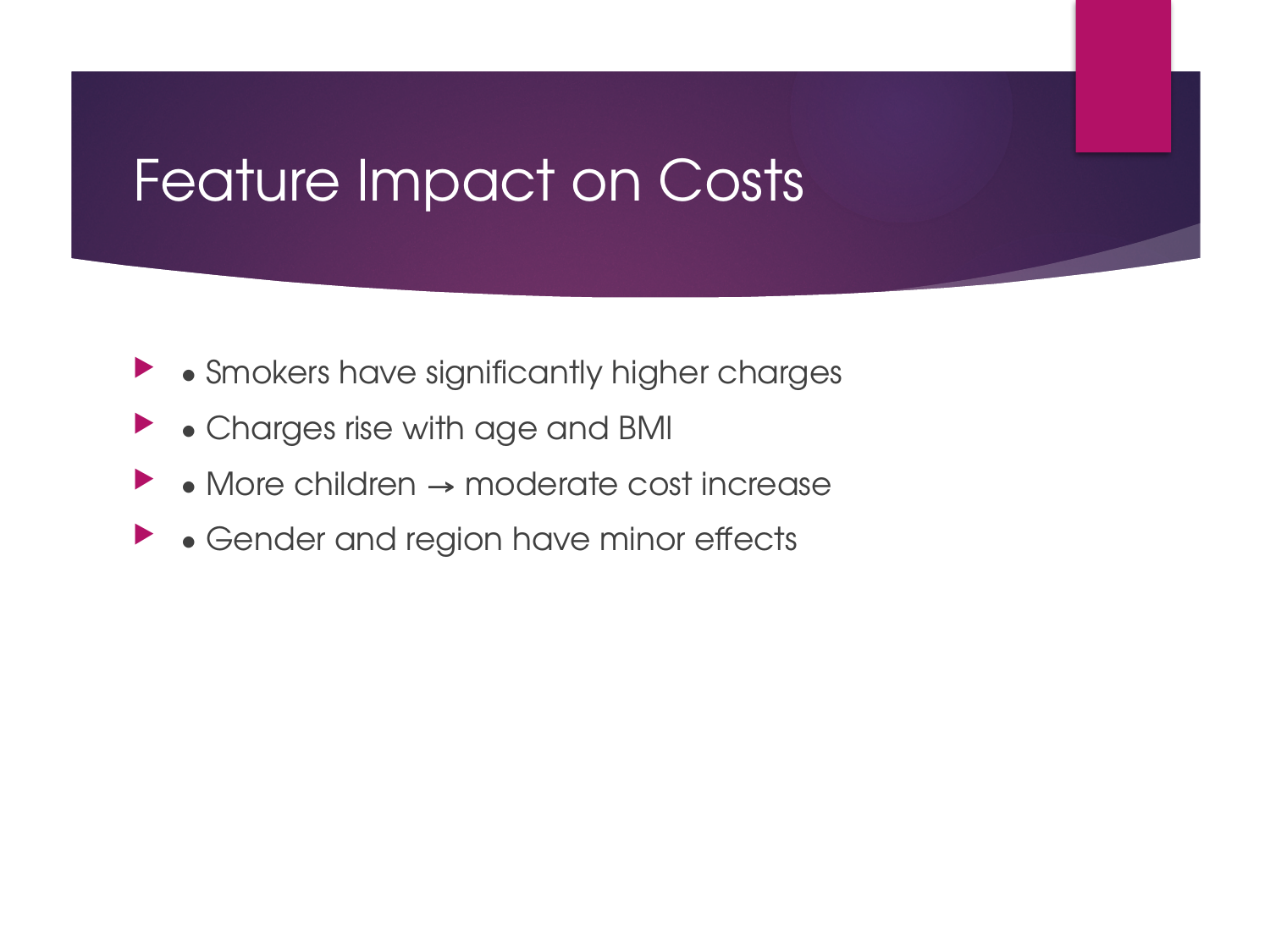

# Feature Impact on Costs
• Smokers have significantly higher charges
• Charges rise with age and BMI
• More children → moderate cost increase
• Gender and region have minor effects